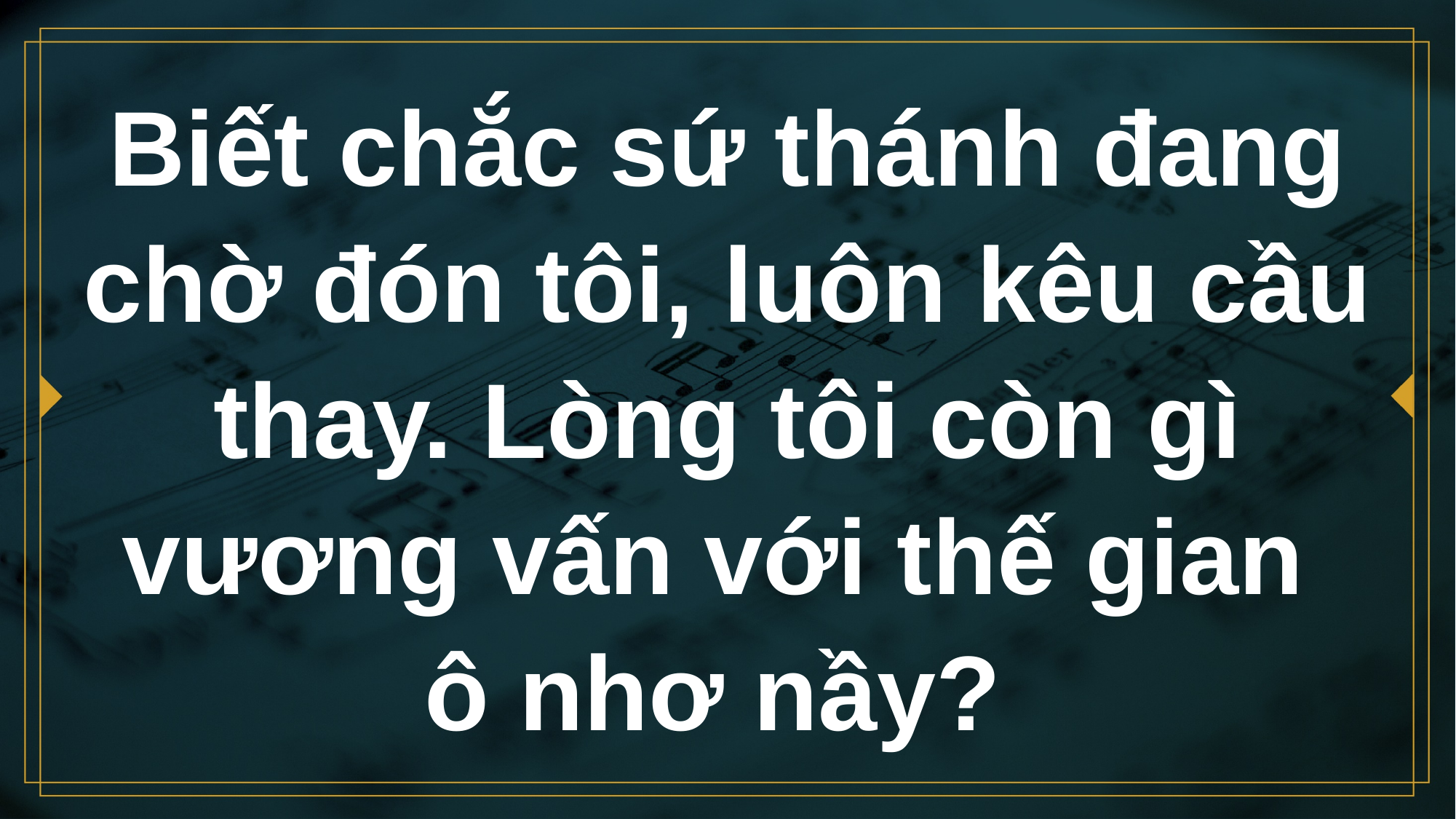

# Biết chắc sứ thánh đang chờ đón tôi, luôn kêu cầu thay. Lòng tôi còn gì vương vấn với thế gian ô nhơ nầy?